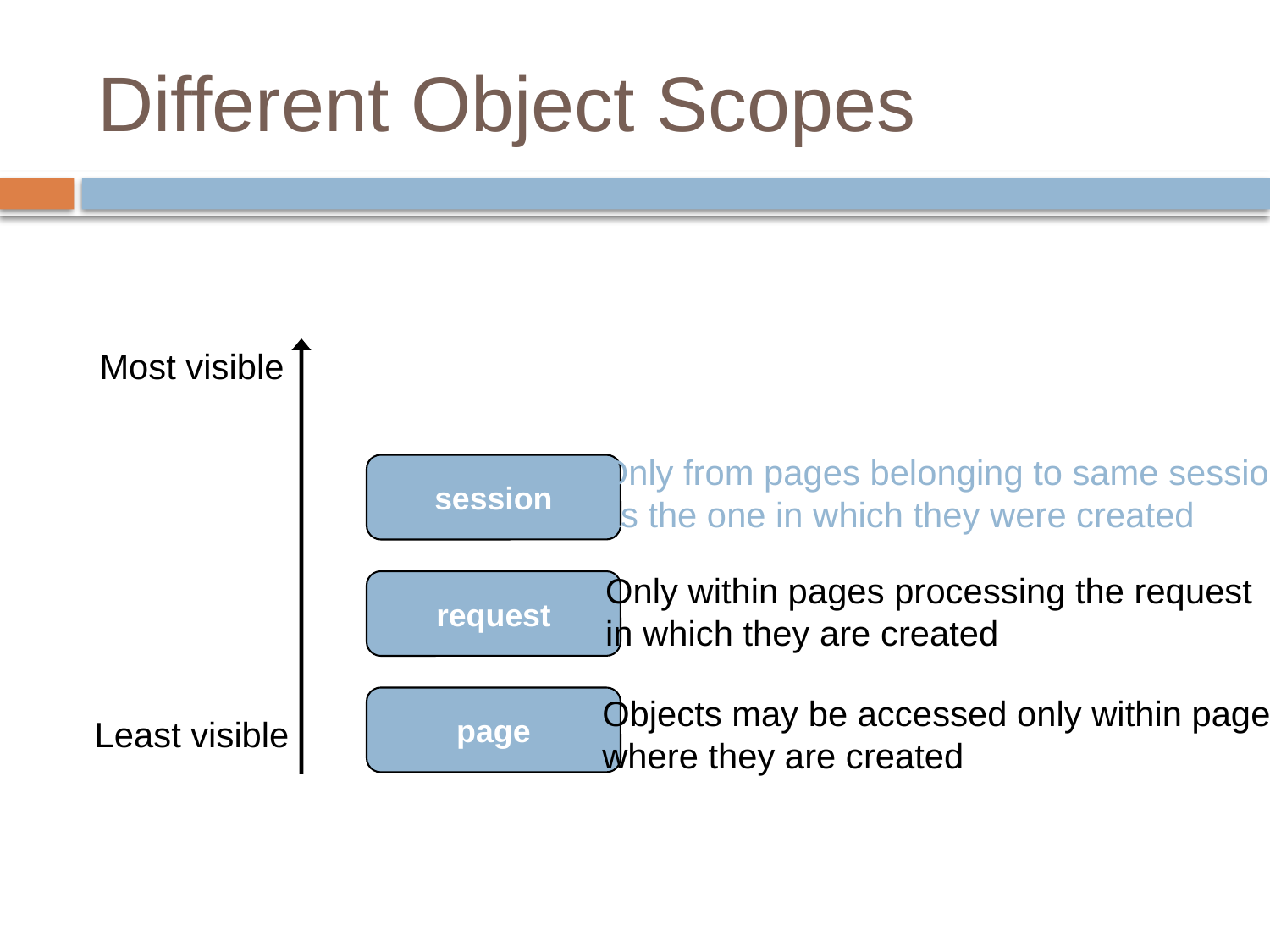

# Different Object Scopes
Most visible

Only from pages belonging to same session
as the one in which they were created
session
Only within pages processing the request
in which they are created
request
Objects may be accessed only within pages
where they are created
page
Least visible